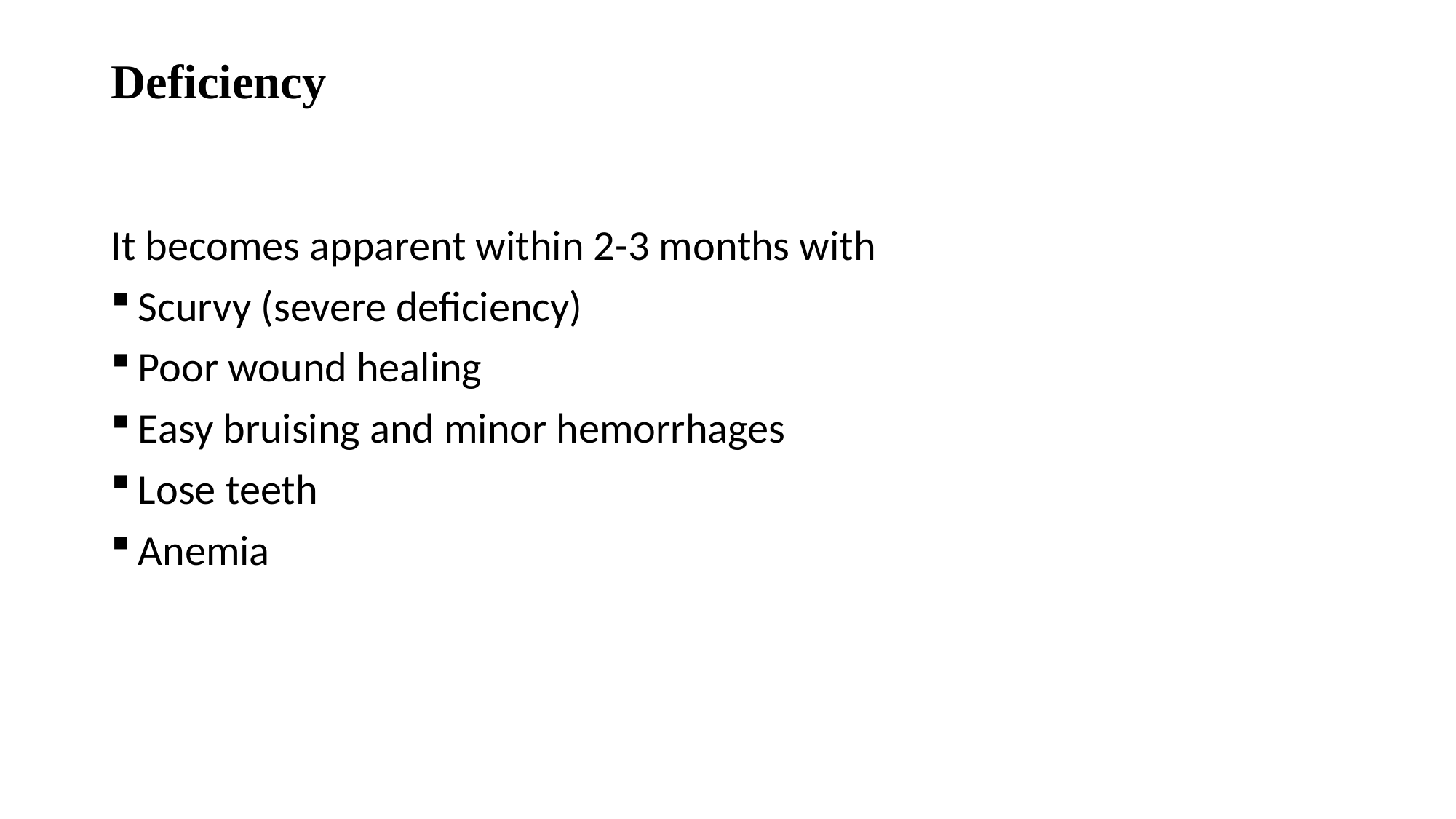

# Deficiency
It becomes apparent within 2-3 months with
Scurvy (severe deficiency)
Poor wound healing
Easy bruising and minor hemorrhages
Lose teeth
Anemia